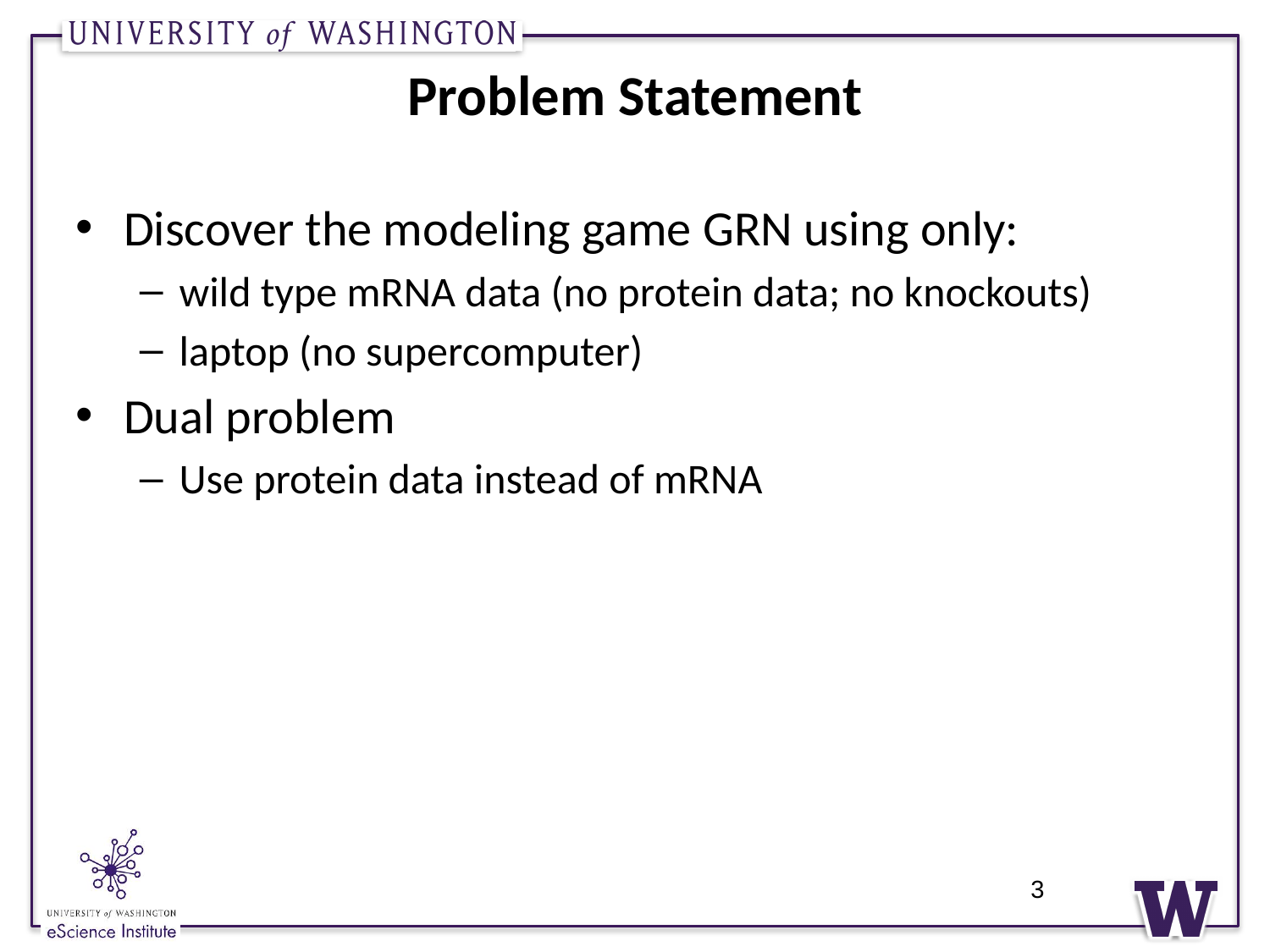

# Problem Statement
Discover the modeling game GRN using only:
wild type mRNA data (no protein data; no knockouts)
laptop (no supercomputer)
Dual problem
Use protein data instead of mRNA
3